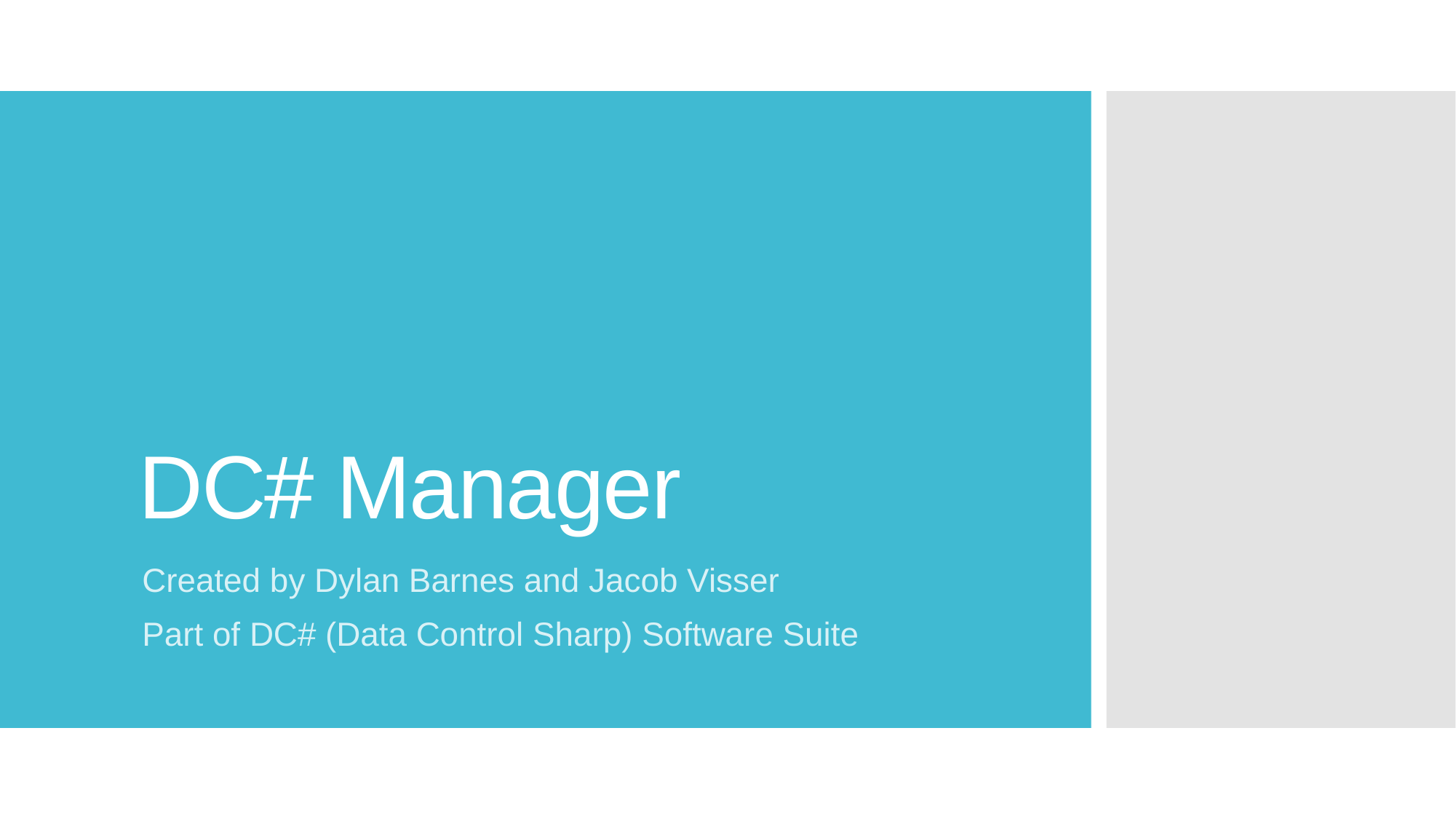

# DC# Manager
Created by Dylan Barnes and Jacob Visser
Part of DC# (Data Control Sharp) Software Suite